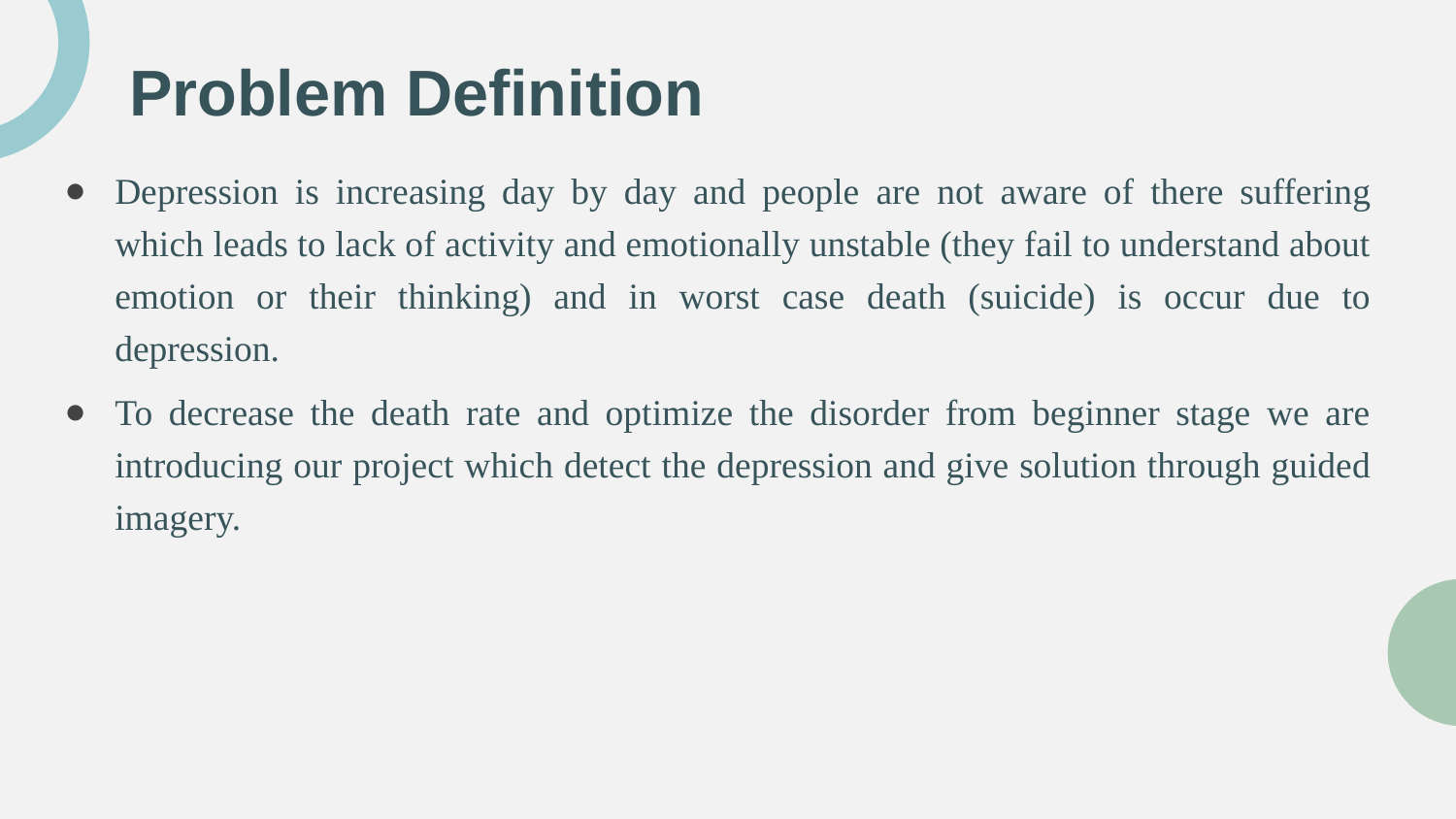

# Problem Definition
Depression is increasing day by day and people are not aware of there suffering which leads to lack of activity and emotionally unstable (they fail to understand about emotion or their thinking) and in worst case death (suicide) is occur due to depression.
To decrease the death rate and optimize the disorder from beginner stage we are introducing our project which detect the depression and give solution through guided imagery.